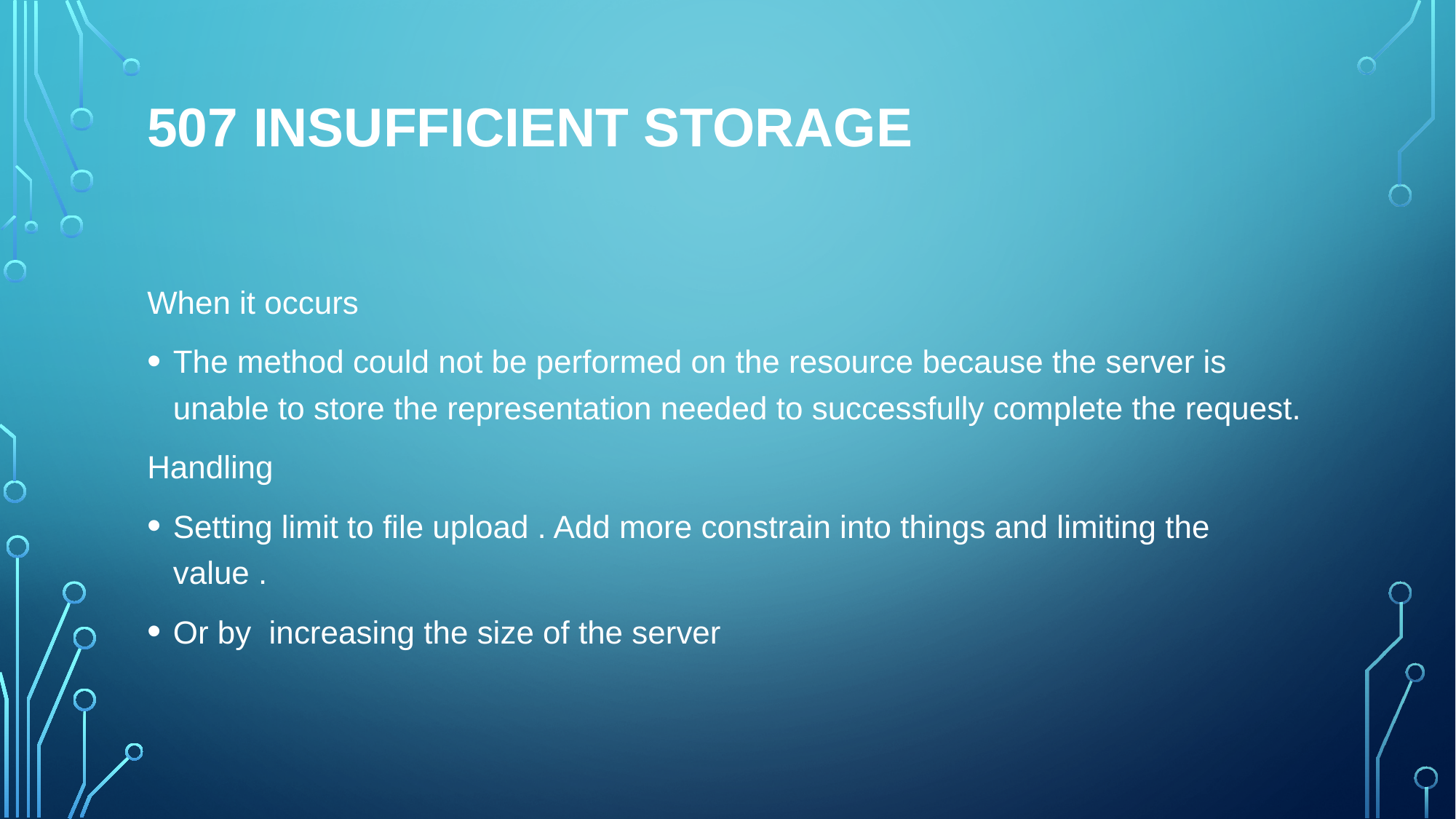

# 507 Insufficient Storage
When it occurs
The method could not be performed on the resource because the server is unable to store the representation needed to successfully complete the request.
Handling
Setting limit to file upload . Add more constrain into things and limiting the value .
Or by  increasing the size of the server